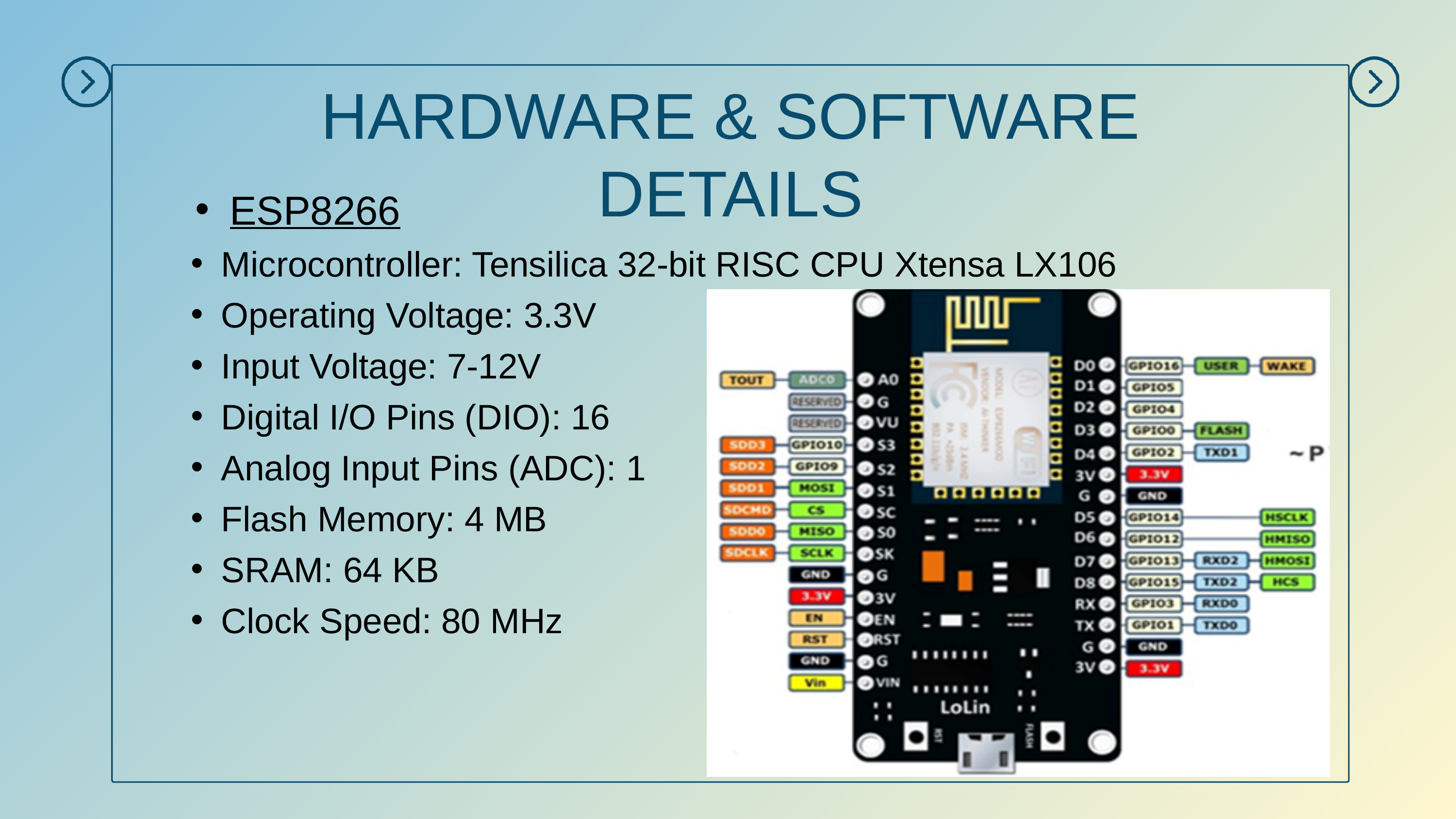

HARDWARE & SOFTWARE DETAILS
ESP8266
Microcontroller: Tensilica 32-bit RISC CPU Xtensa LX106
Operating Voltage: 3.3V
Input Voltage: 7-12V
Digital I/O Pins (DIO): 16
Analog Input Pins (ADC): 1
Flash Memory: 4 MB
SRAM: 64 KB
Clock Speed: 80 MHz